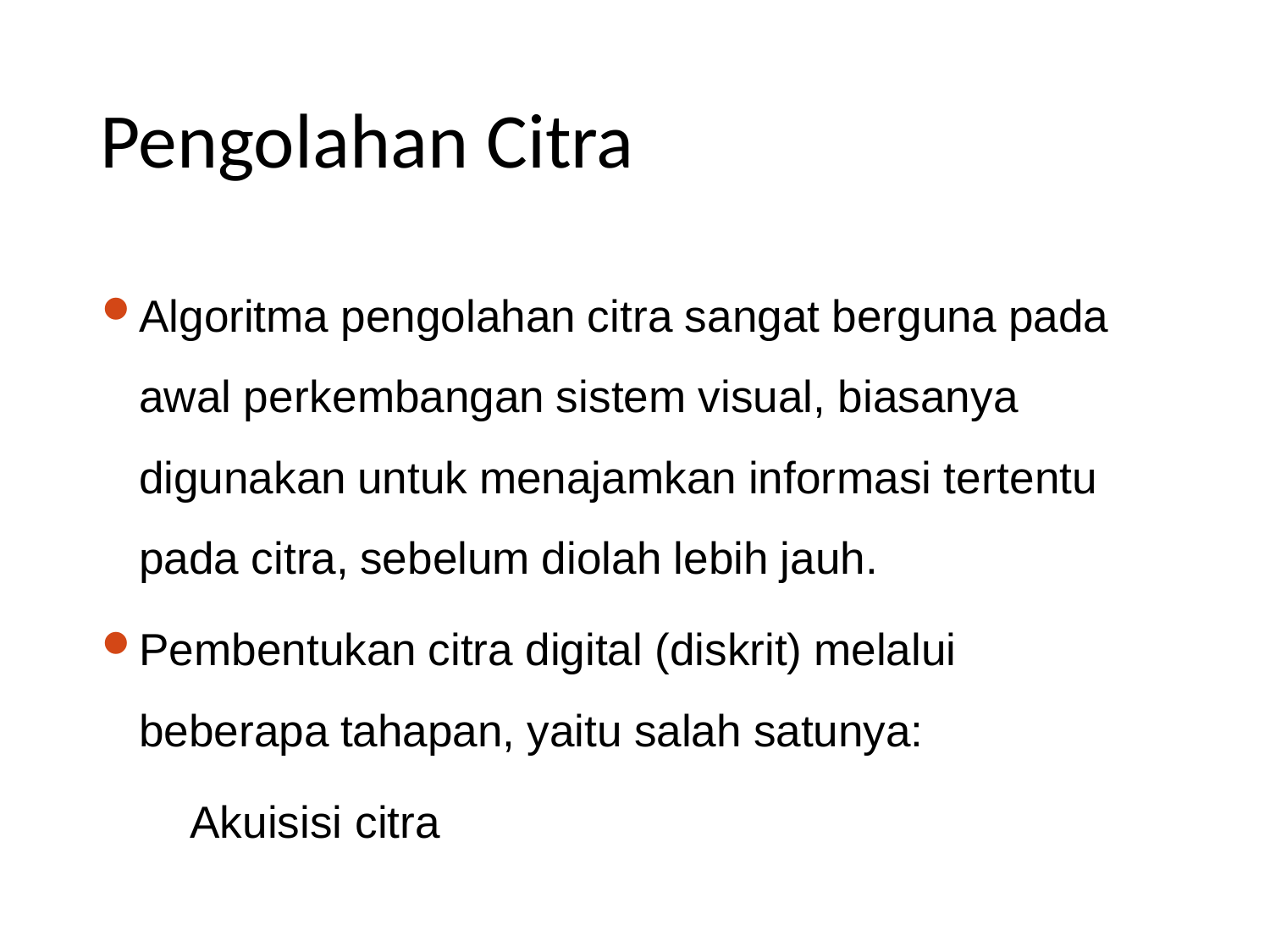

# Pengolahan Citra
Algoritma pengolahan citra sangat berguna pada awal perkembangan sistem visual, biasanya digunakan untuk menajamkan informasi tertentu pada citra, sebelum diolah lebih jauh.
Pembentukan citra digital (diskrit) melalui beberapa tahapan, yaitu salah satunya:
Akuisisi citra